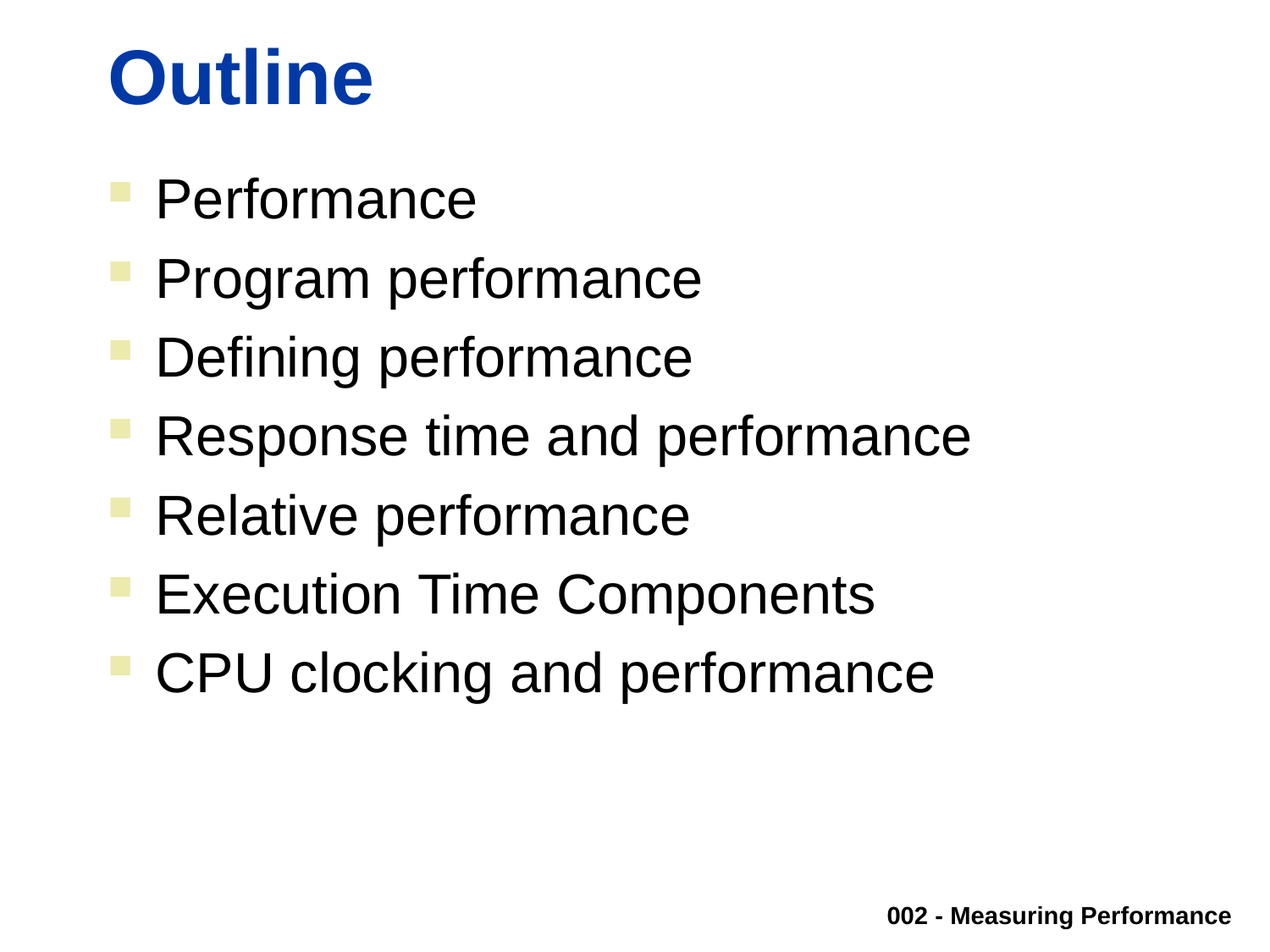

# Outline
Performance
Program performance
Defining performance
Response time and performance
Relative performance
Execution Time Components
CPU clocking and performance

002 - Measuring Performance